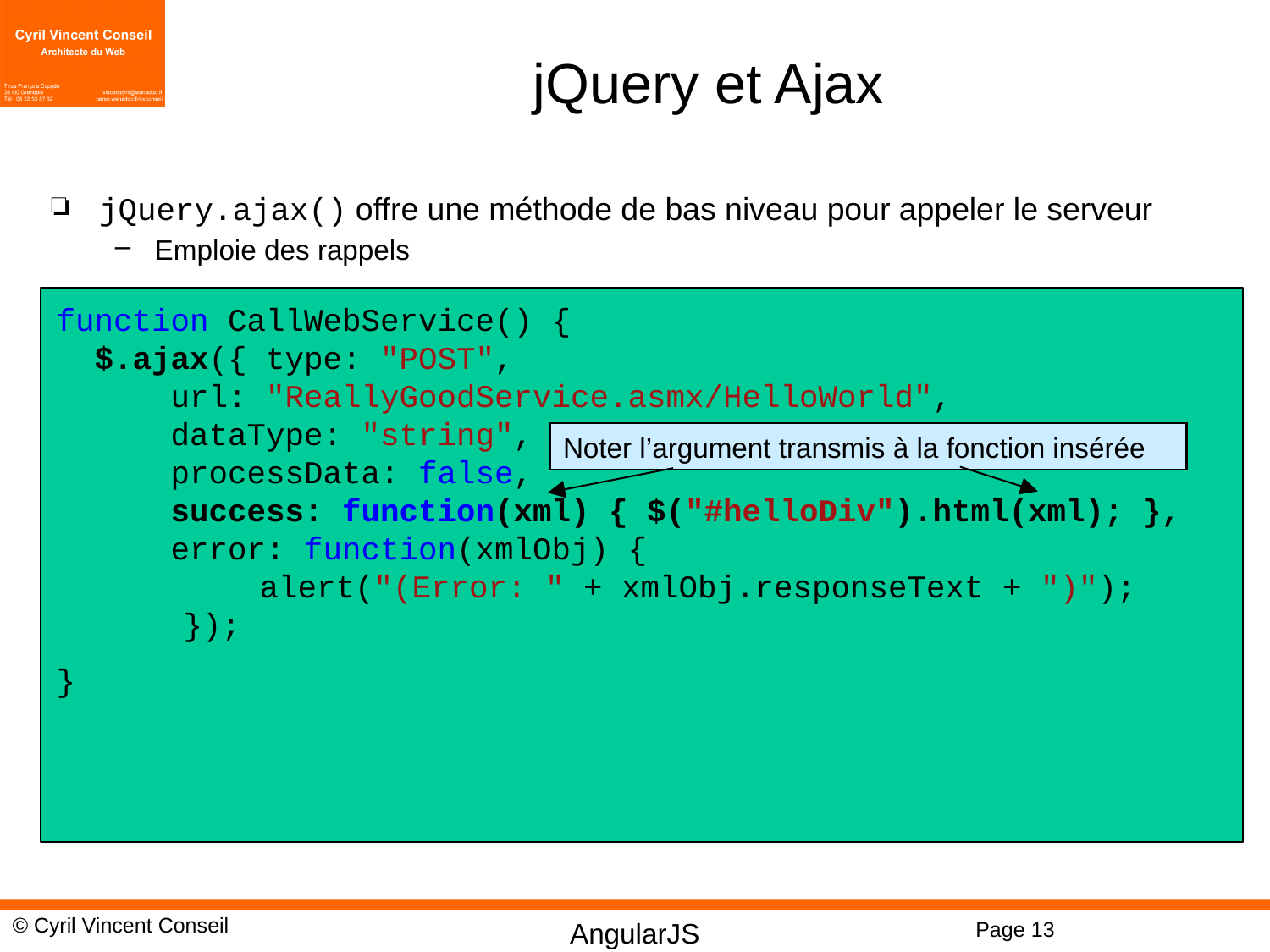

# jQuery et Ajax
jQuery.ajax() offre une méthode de bas niveau pour appeler le serveur
Emploie des rappels

function CallWebService() {
  $.ajax({ type: "POST",
      url: "ReallyGoodService.asmx/HelloWorld",
      dataType: "string",
      processData: false,
      success: function(xml) { $("#helloDiv").html(xml); },
      error: function(xmlObj) {
 	    alert("(Error: " + xmlObj.responseText + ")");
	});
}
Noter l’argument transmis à la fonction insérée